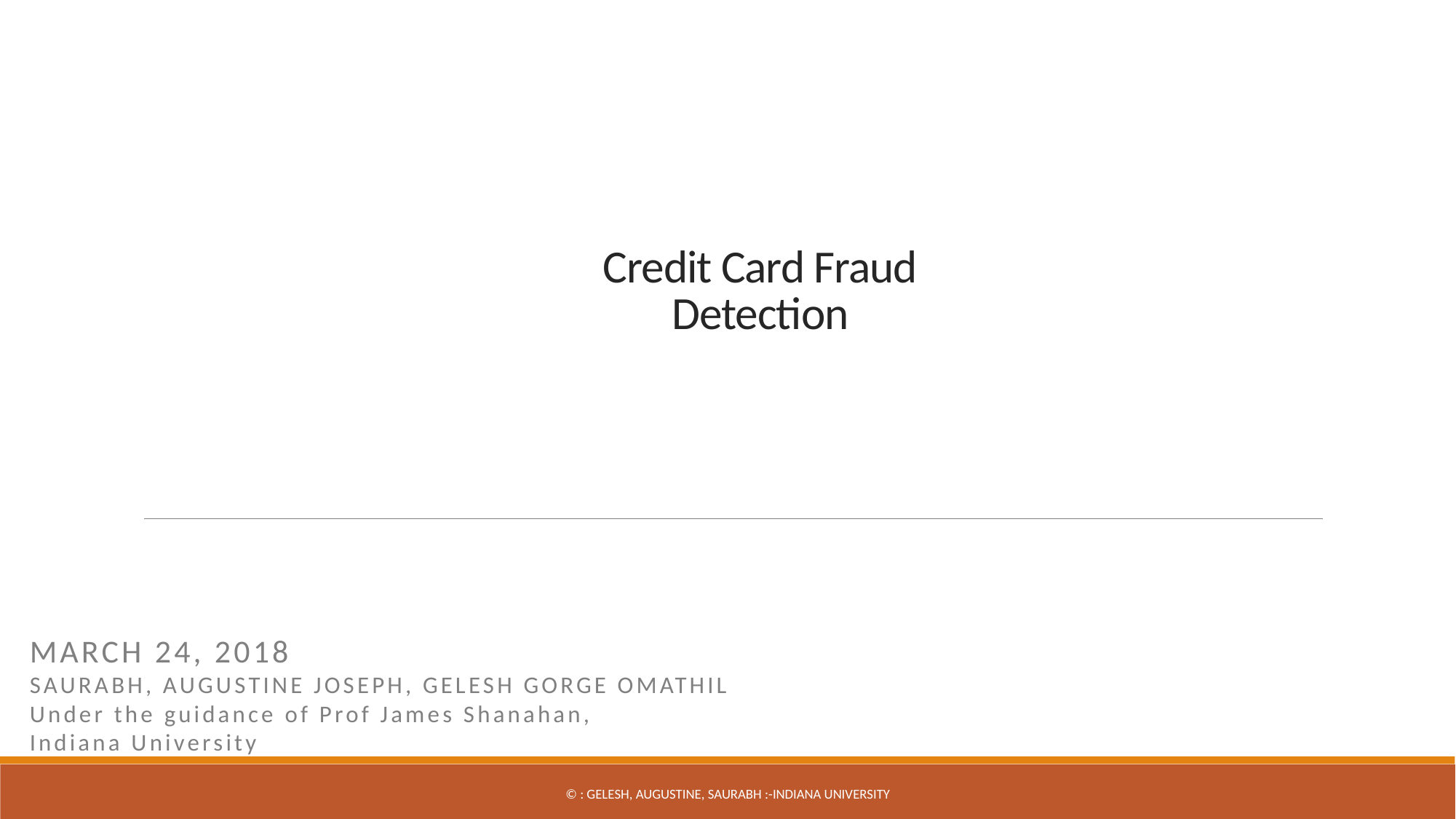

# Credit Card Fraud Detection
MARCH 24, 2018
SAURABH, AUGUSTINE JOSEPH, GELESH GORGE OMATHIL
Under the guidance of Prof James Shanahan,
Indiana University

© : Gelesh, Augustine, SAUrabh :-Indiana UNIVERSITY